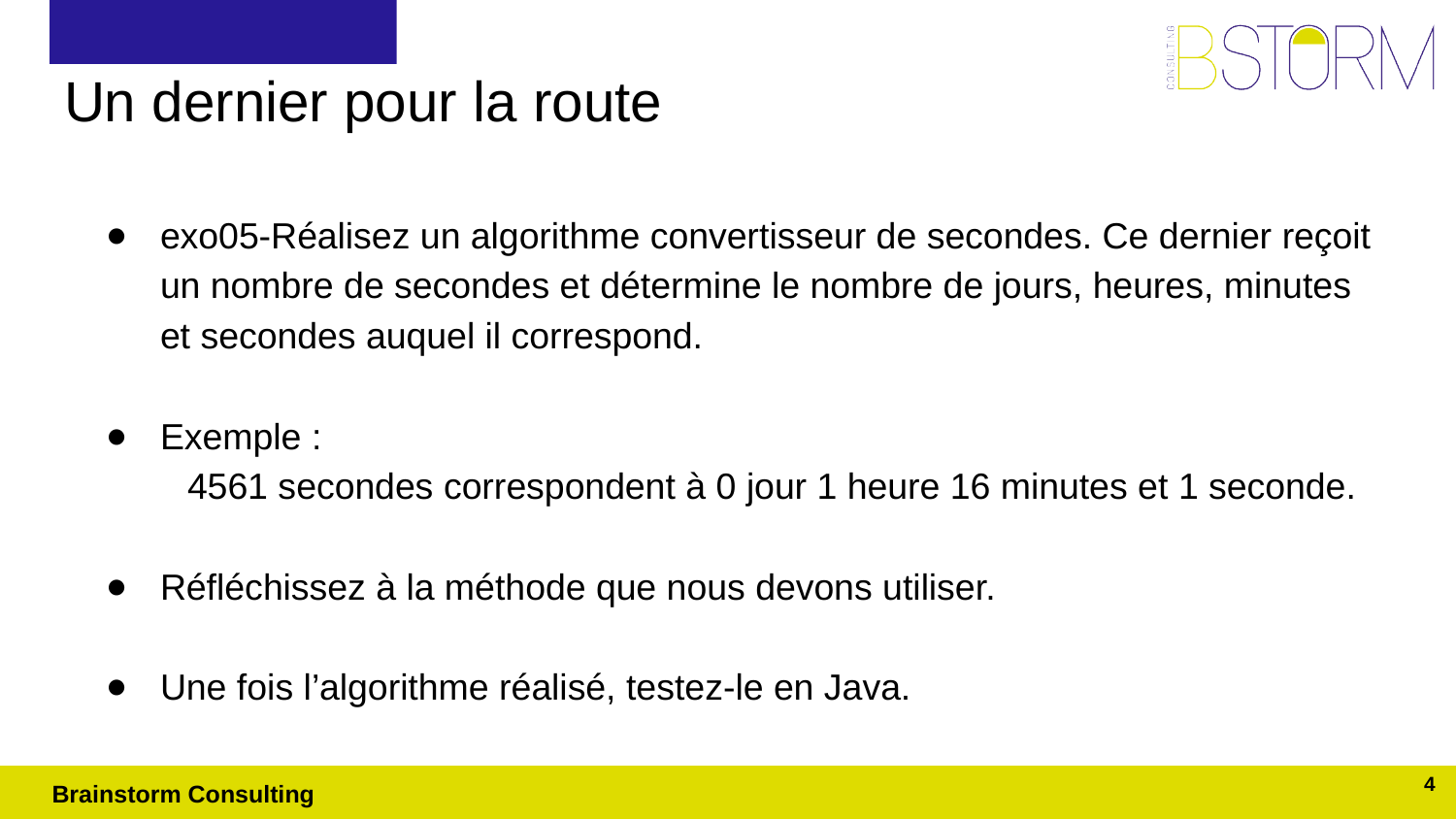

# Un dernier pour la route
exo05-Réalisez un algorithme convertisseur de secondes. Ce dernier reçoit un nombre de secondes et détermine le nombre de jours, heures, minutes et secondes auquel il correspond.

Exemple :
4561 secondes correspondent à 0 jour 1 heure 16 minutes et 1 seconde.

Réfléchissez à la méthode que nous devons utiliser.

Une fois l’algorithme réalisé, testez-le en Java.
4